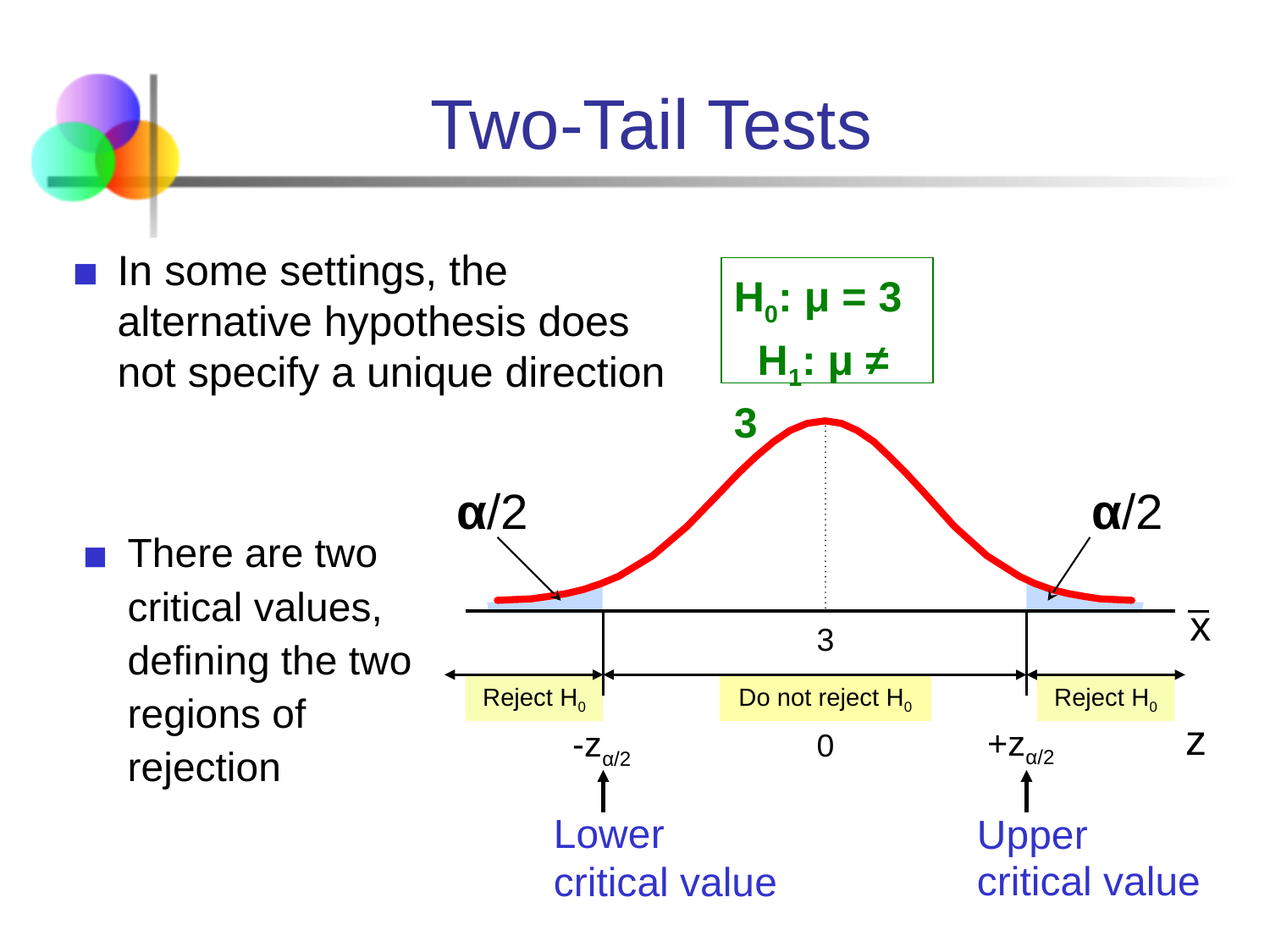

# Two-Tail Tests
In some settings, the alternative hypothesis does not specify a unique direction
H0: μ = 3    H1: μ ≠ 3

α/2
α/2
There are two critical values, defining the two regions of rejection

x
3
Reject H0
Do not reject H0
Reject H0
z
+zα/2
-zα/2
0
	Lower critical value
	Upper
	critical value